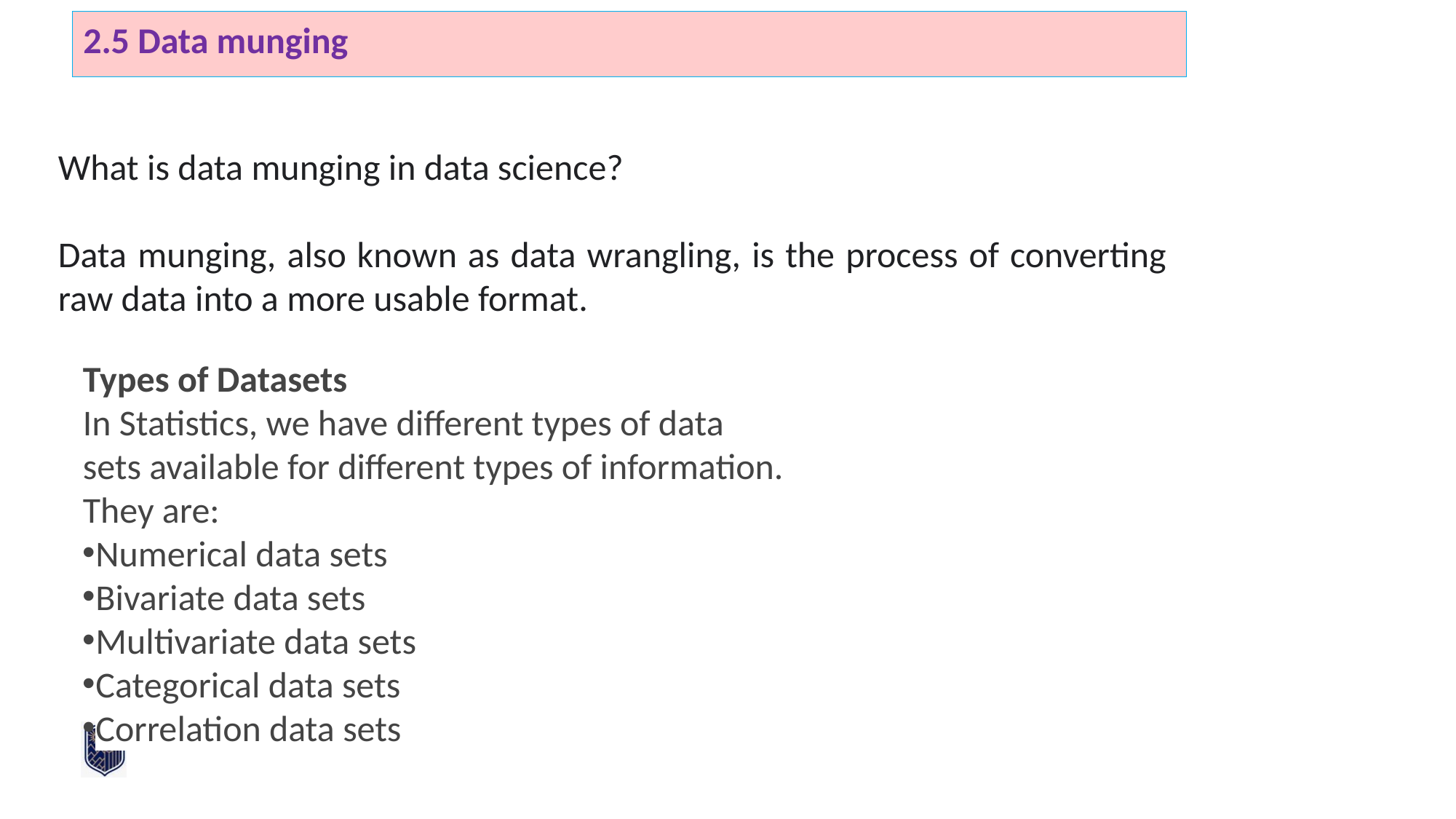

2.5 Data munging
What is data munging in data science?

Data munging, also known as data wrangling, is the process of converting raw data into a more usable format.
Types of Datasets
In Statistics, we have different types of data sets available for different types of information. They are:
Numerical data sets
Bivariate data sets
Multivariate data sets
Categorical data sets
Correlation data sets